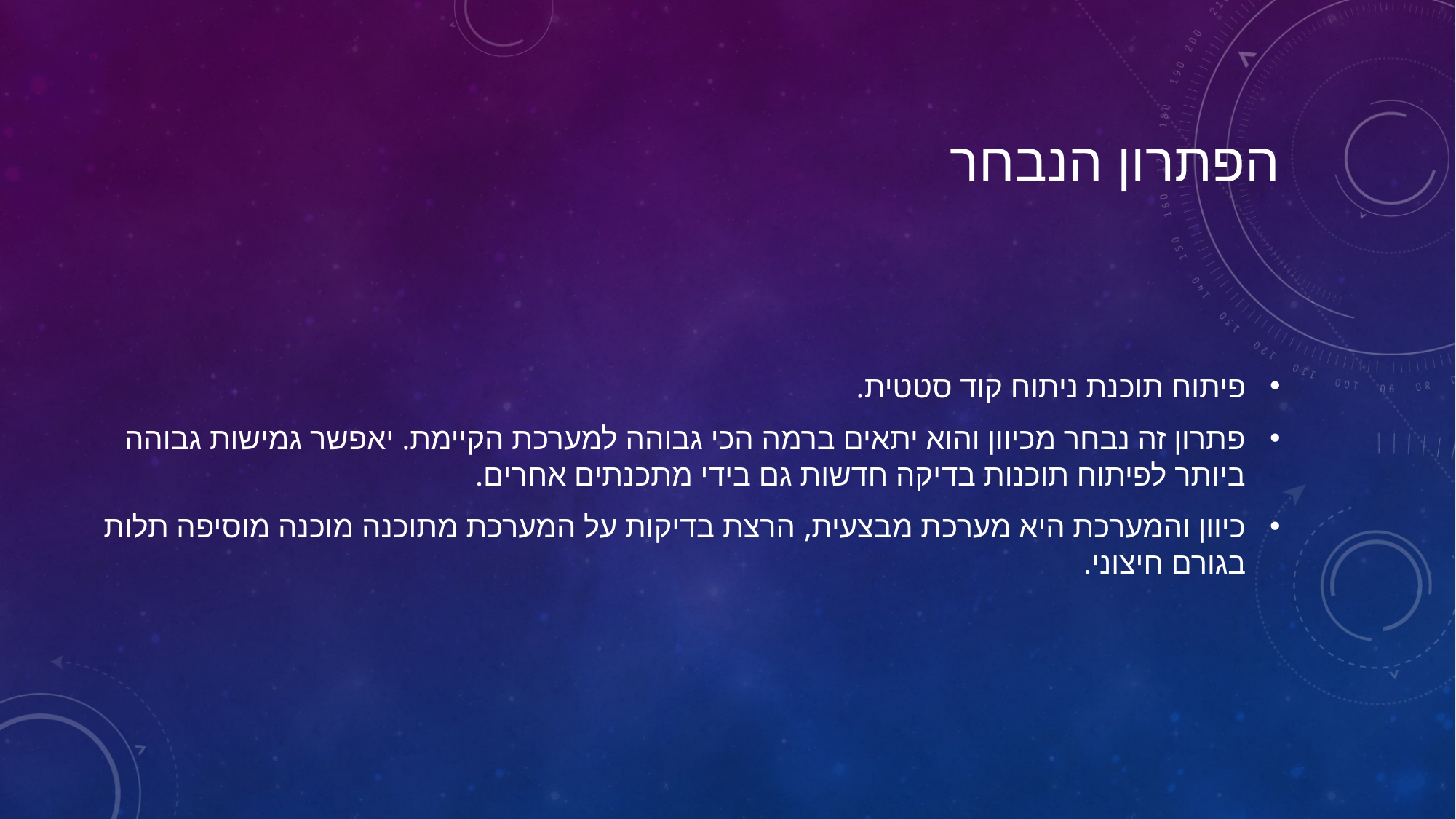

# הפתרון הנבחר
פיתוח תוכנת ניתוח קוד סטטית.
פתרון זה נבחר מכיוון והוא יתאים ברמה הכי גבוהה למערכת הקיימת. יאפשר גמישות גבוהה ביותר לפיתוח תוכנות בדיקה חדשות גם בידי מתכנתים אחרים.
כיוון והמערכת היא מערכת מבצעית, הרצת בדיקות על המערכת מתוכנה מוכנה מוסיפה תלות בגורם חיצוני.